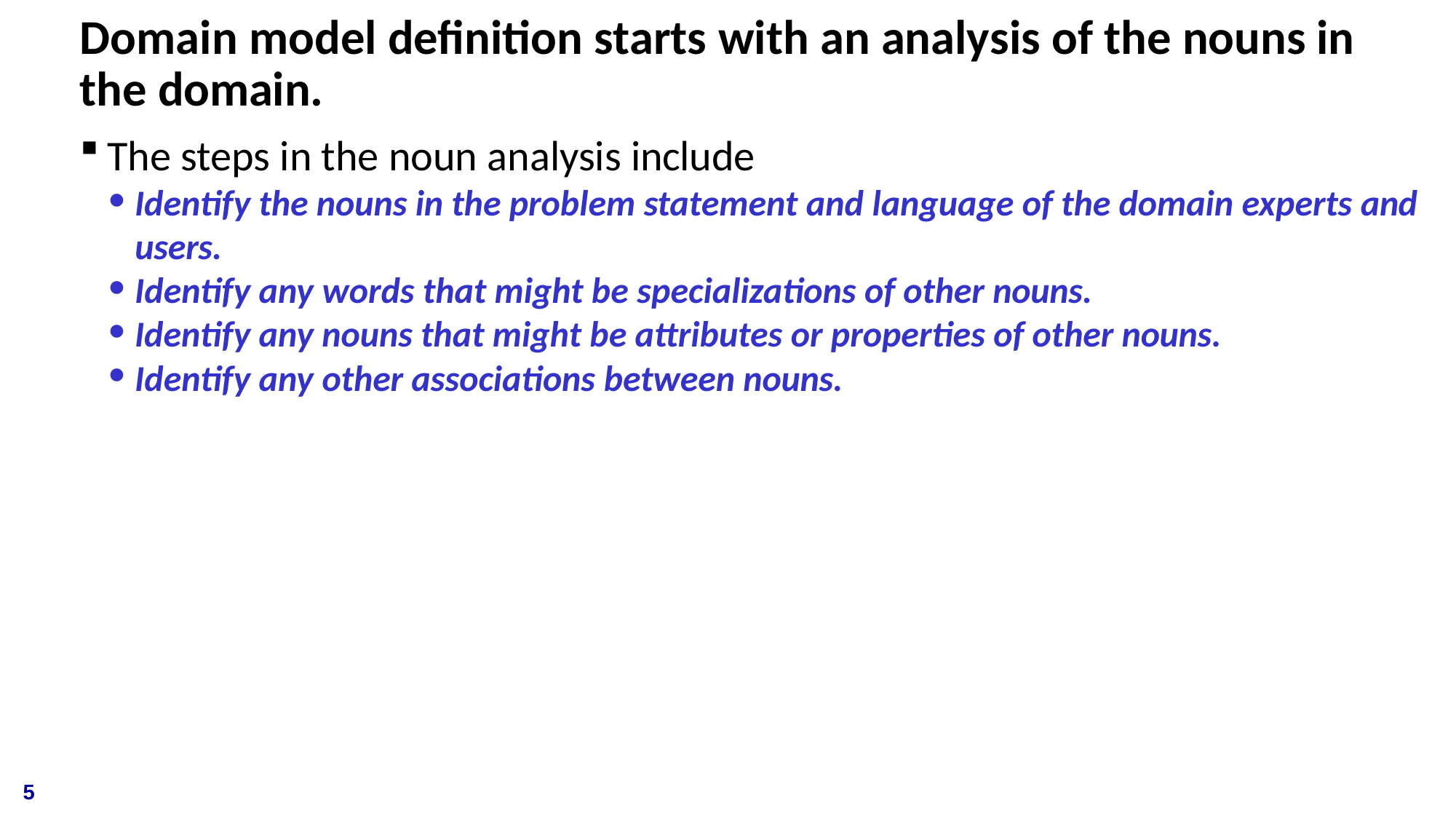

# Domain model definition starts with an analysis of the nouns in the domain.
The steps in the noun analysis include
Identify the nouns in the problem statement and language of the domain experts and
users.
Identify any words that might be specializations of other nouns.
Identify any nouns that might be attributes or properties of other nouns.
Identify any other associations between nouns.
5